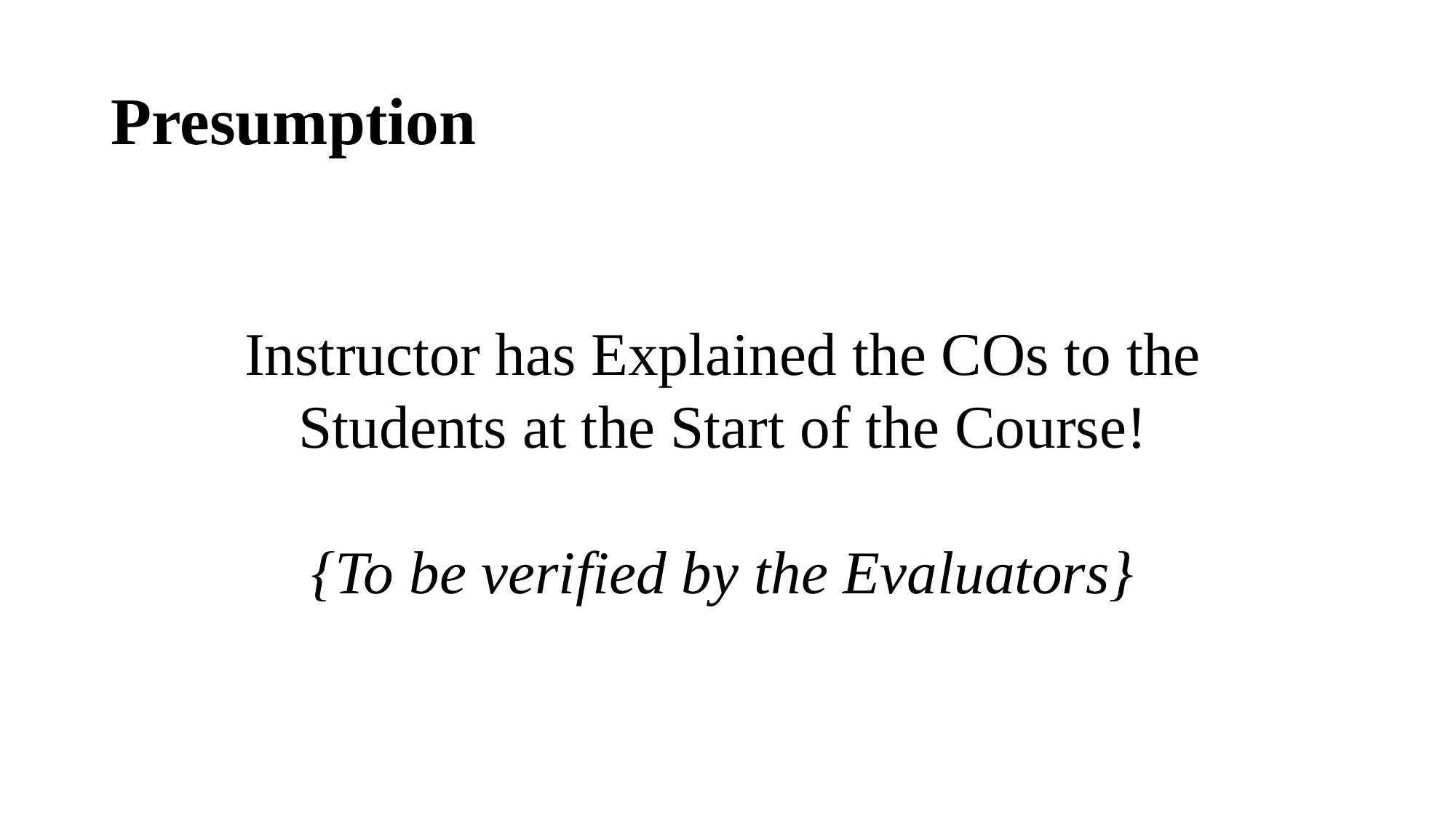

# Presumption
Instructor has Explained the COs to the Students at the Start of the Course!

{To be verified by the Evaluators}